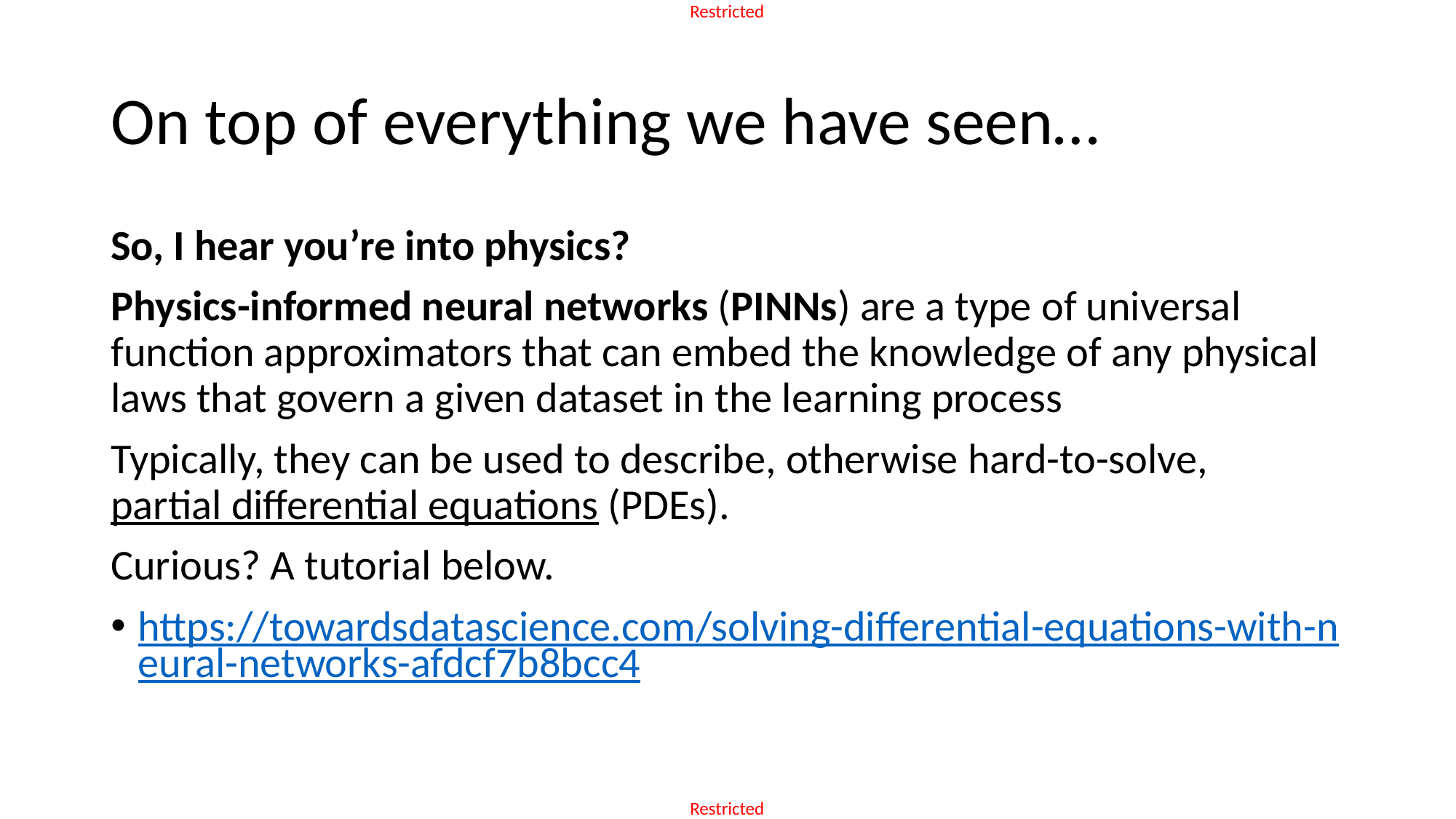

# On top of everything we have seen…
So, I hear you’re into physics?
Physics-informed neural networks (PINNs) are a type of universal function approximators that can embed the knowledge of any physical laws that govern a given dataset in the learning process
Typically, they can be used to describe, otherwise hard-to-solve, partial differential equations (PDEs).
Curious? A tutorial below.
https://towardsdatascience.com/solving-differential-equations-with-neural-networks-afdcf7b8bcc4